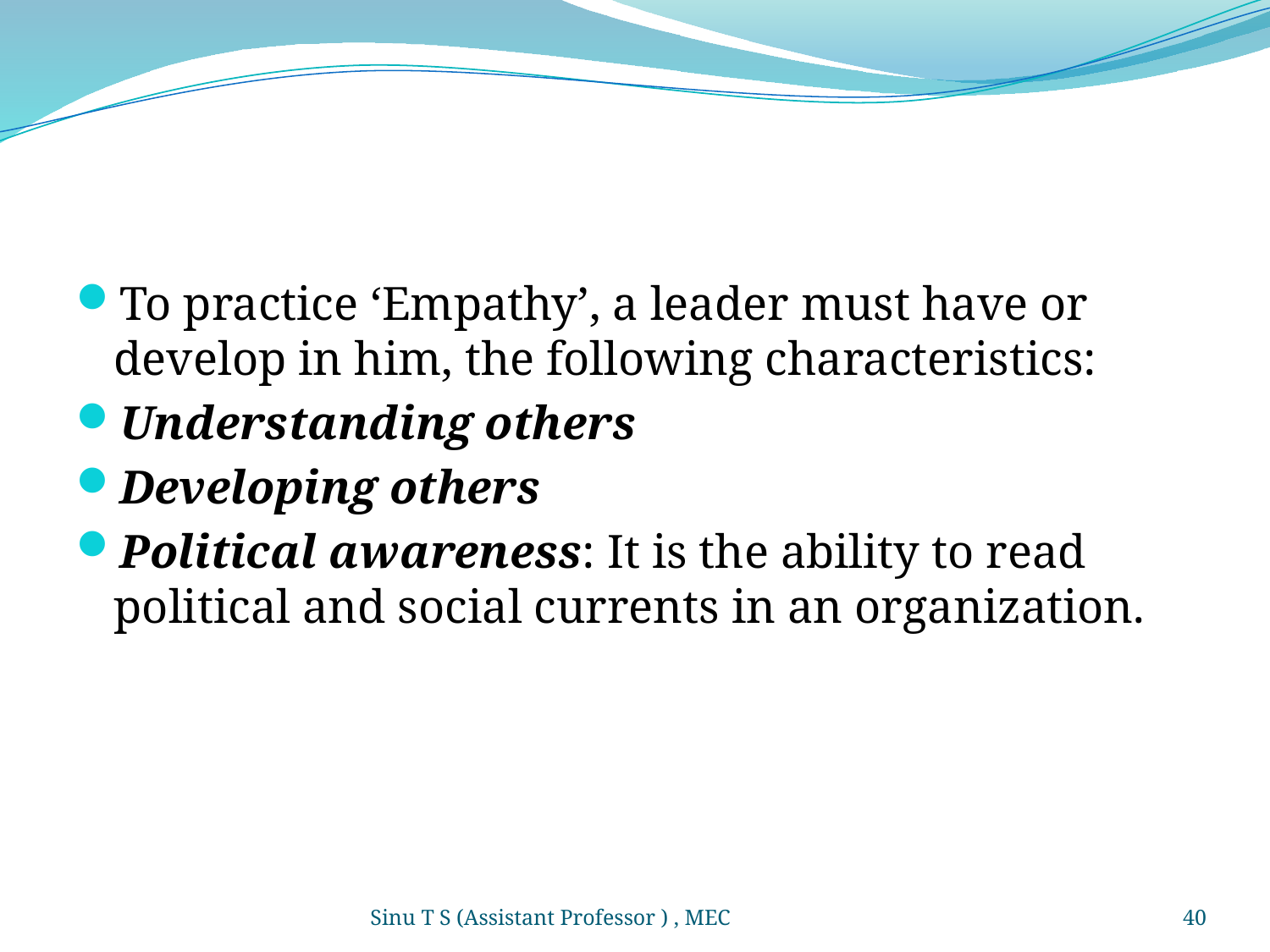

#
To practice ‘Empathy’, a leader must have or develop in him, the following characteristics:
Understanding others
Developing others
Political awareness: It is the ability to read political and social currents in an organization.
Sinu T S (Assistant Professor ) , MEC
40